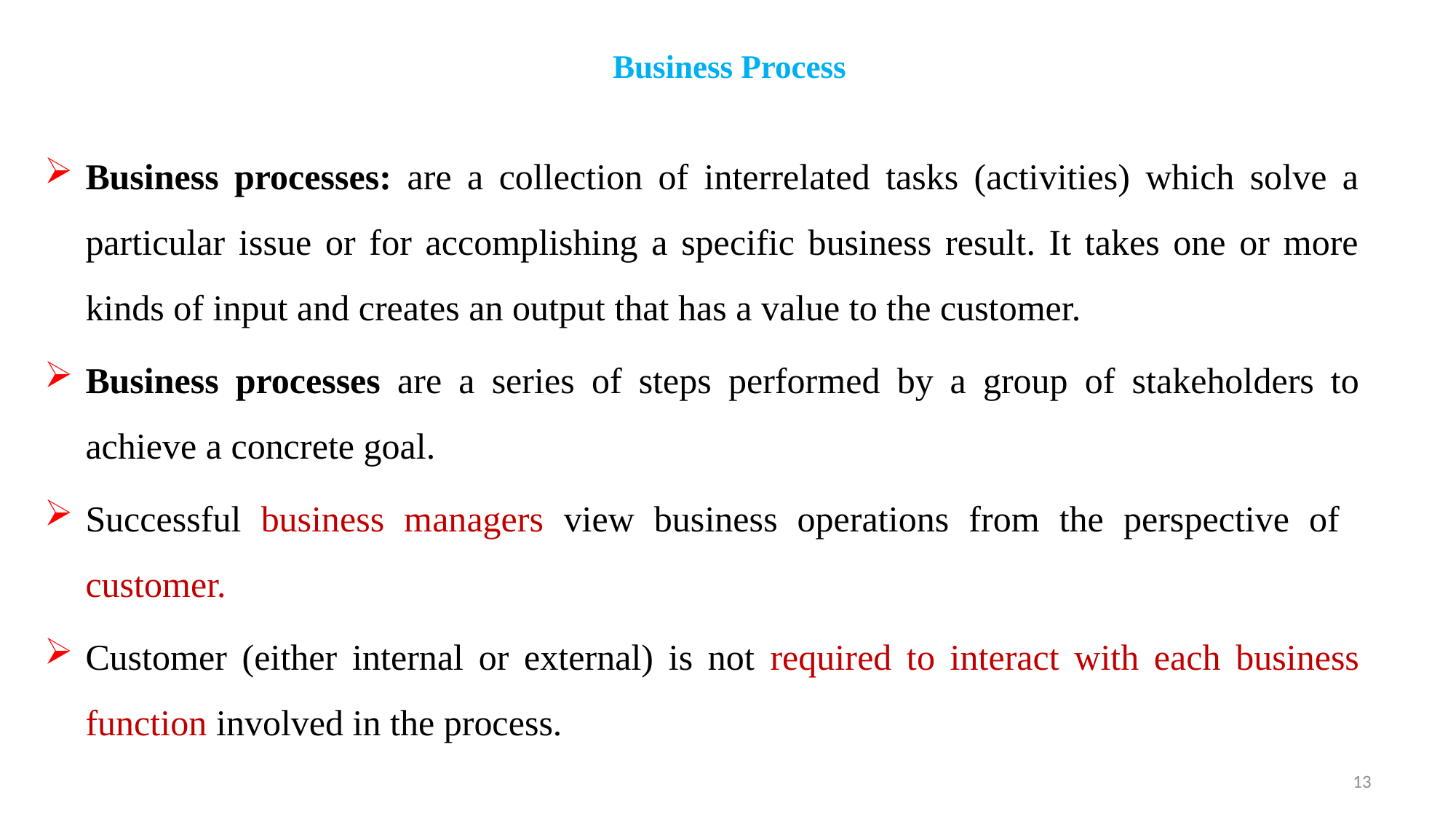

# Business Process
Business processes: are a collection of interrelated tasks (activities) which solve a particular issue or for accomplishing a specific business result. It takes one or more kinds of input and creates an output that has a value to the customer.
Business processes are a series of steps performed by a group of stakeholders to achieve a concrete goal.
Successful business managers view business operations from the perspective of  customer.
Customer (either internal or external) is not required to interact with each business function involved in the process.
13